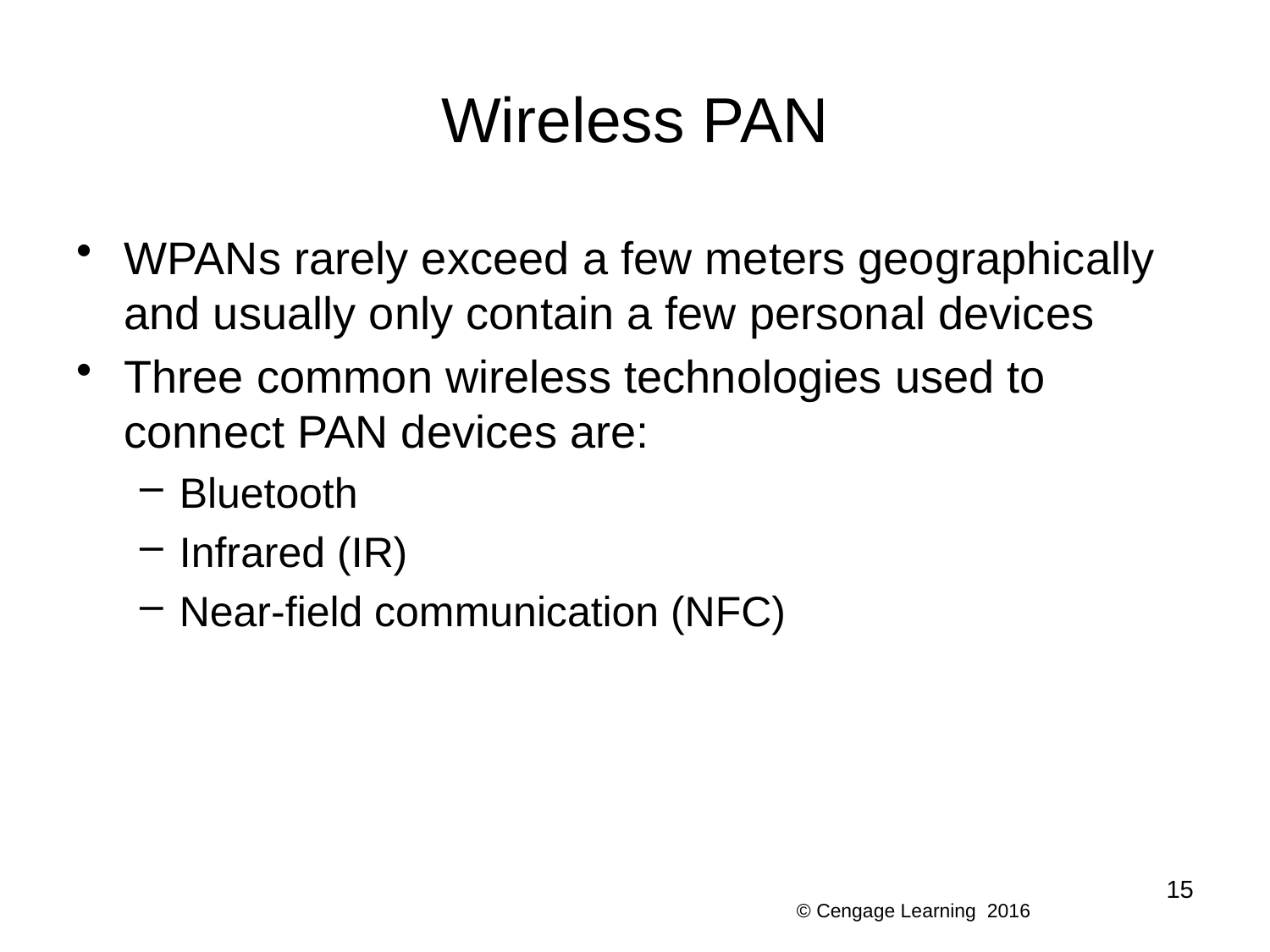

# Wireless PAN
WPANs rarely exceed a few meters geographically and usually only contain a few personal devices
Three common wireless technologies used to connect PAN devices are:
Bluetooth
Infrared (IR)
Near-field communication (NFC)
15